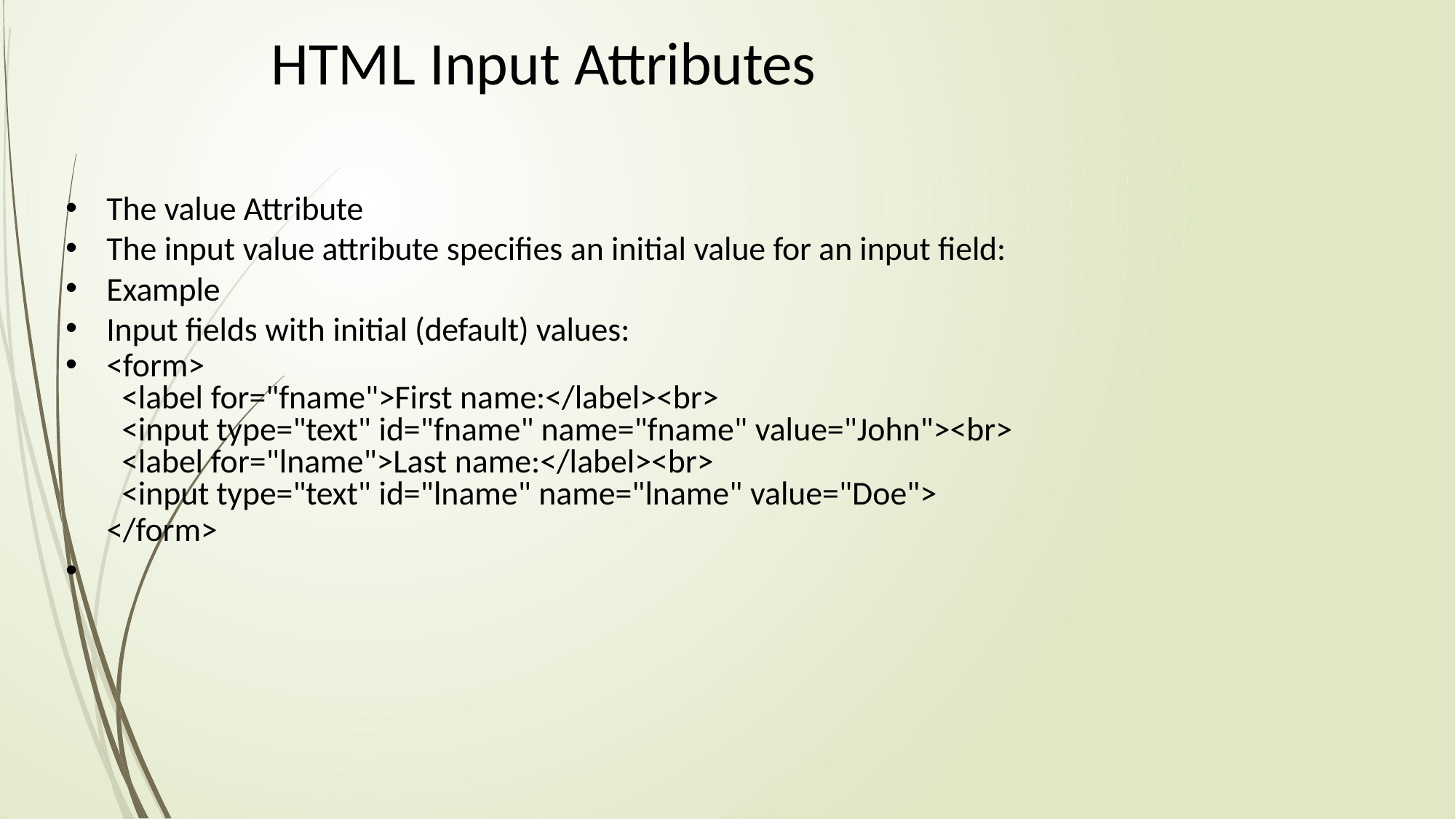

# HTML Input Attributes
The value Attribute
The input value attribute specifies an initial value for an input field:
Example
Input fields with initial (default) values:
<form>
<label for="fname">First name:</label><br>
<input type="text" id="fname" name="fname" value="John"><br>
<label for="lname">Last name:</label><br>
<input type="text" id="lname" name="lname" value="Doe">
</form>
•